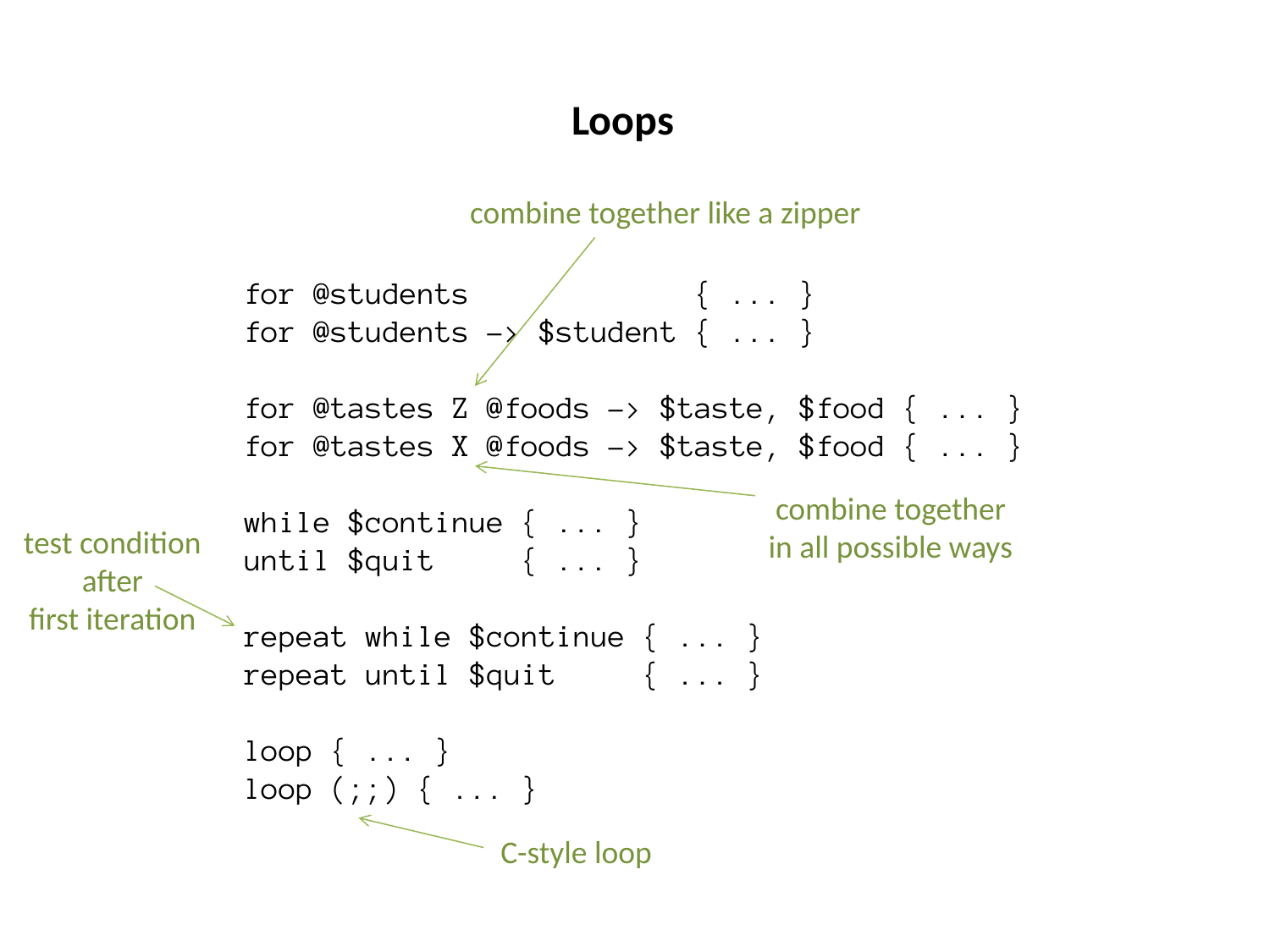

Loops
combine together like a zipper
for @students             { ... }
for @students -> $student { ... }

for @tastes Z @foods -> $taste, $food { ... }
for @tastes X @foods -> $taste, $food { ... }

while $continue { ... }
until $quit     { ... }

repeat while $continue { ... }
repeat until $quit     { ... }

loop { ... }
loop (;;) { ... }
combine together
in all possible ways
test condition
after
first iteration
C-style loop